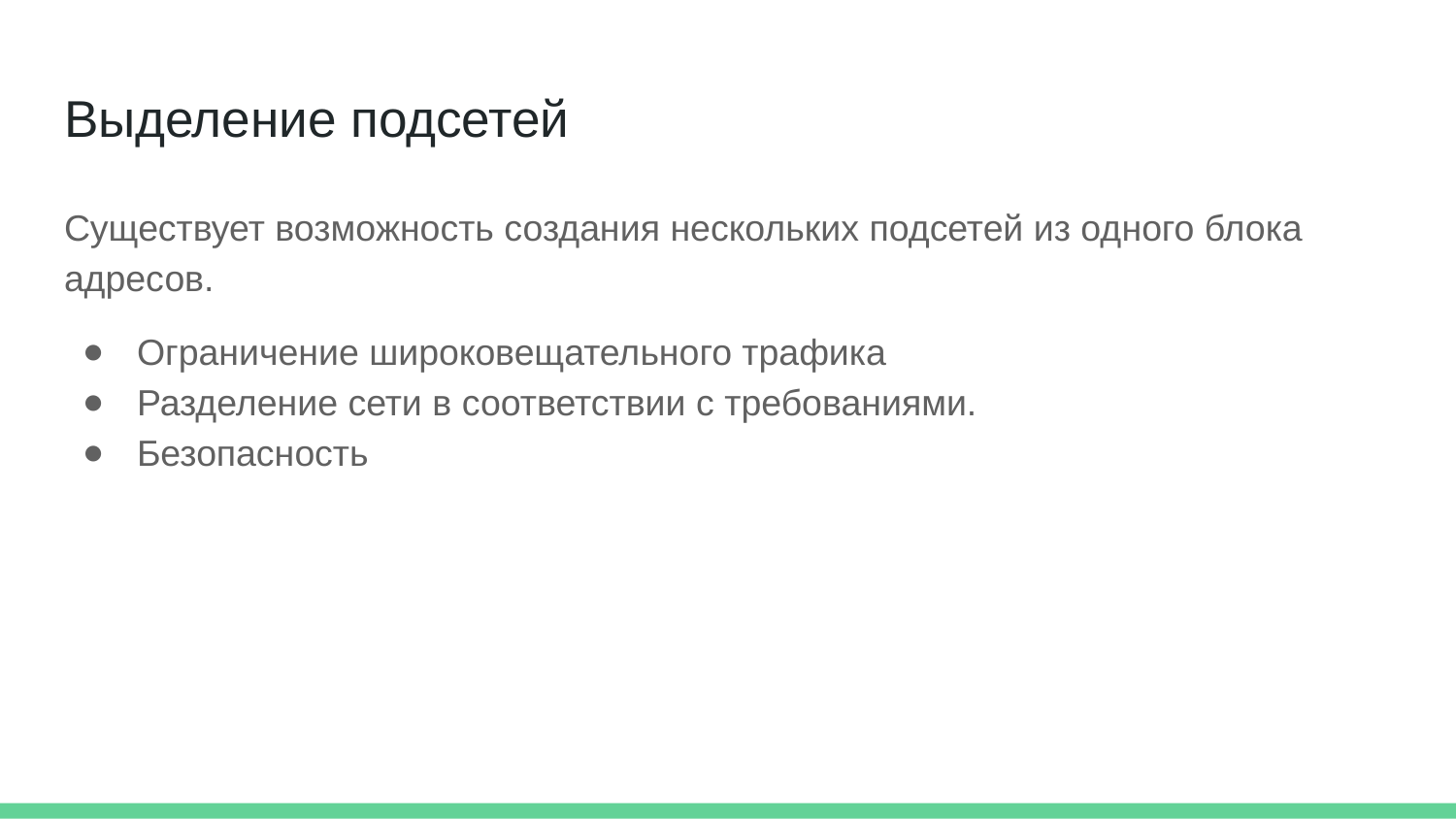

# Выделение подсетей
Существует возможность создания нескольких подсетей из одного блока адресов.
Ограничение широковещательного трафика
Разделение сети в соответствии с требованиями.
Безопасность